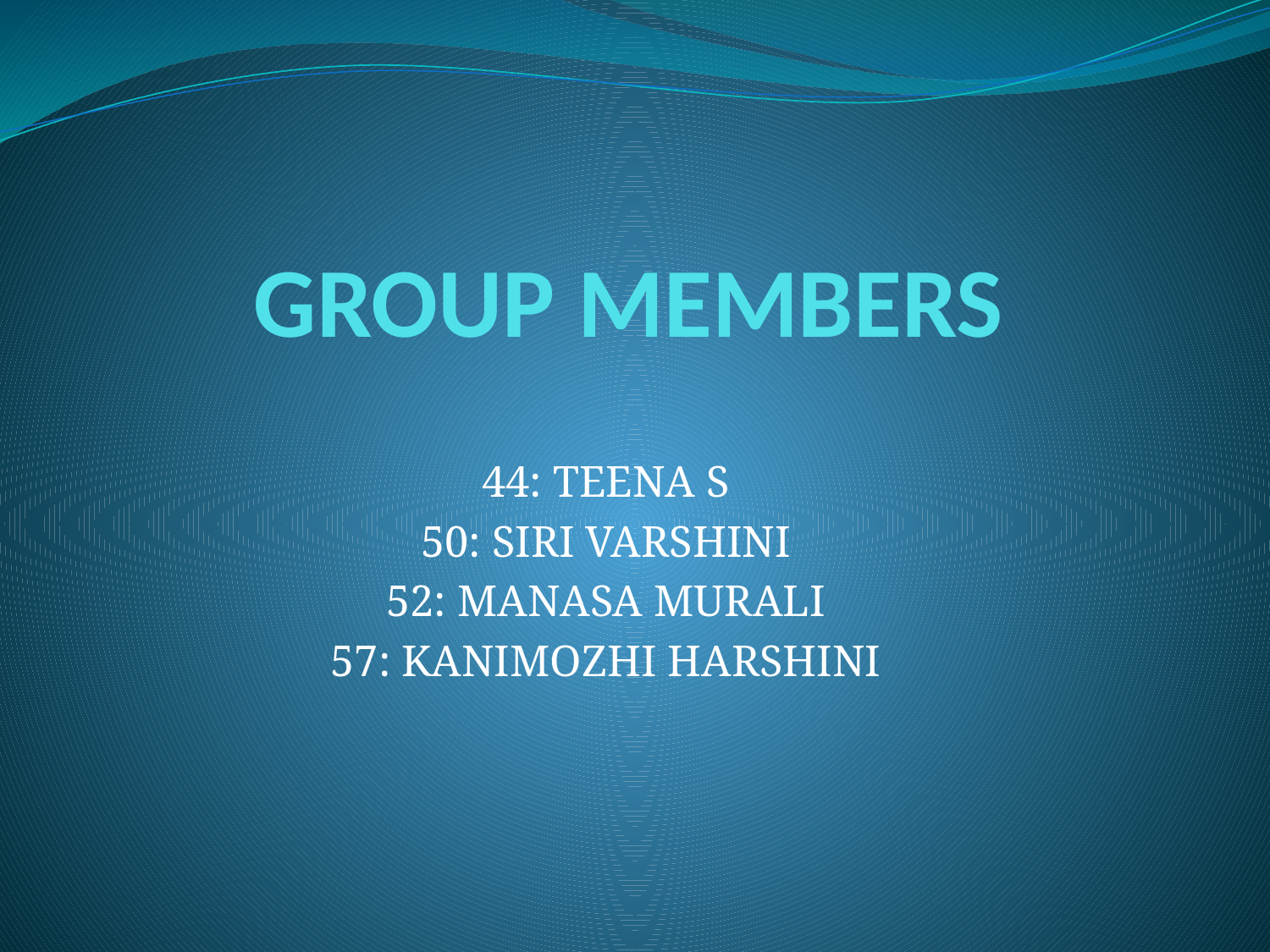

# GROUP MEMBERS
44: TEENA S
50: SIRI VARSHINI
52: MANASA MURALI
57: KANIMOZHI HARSHINI